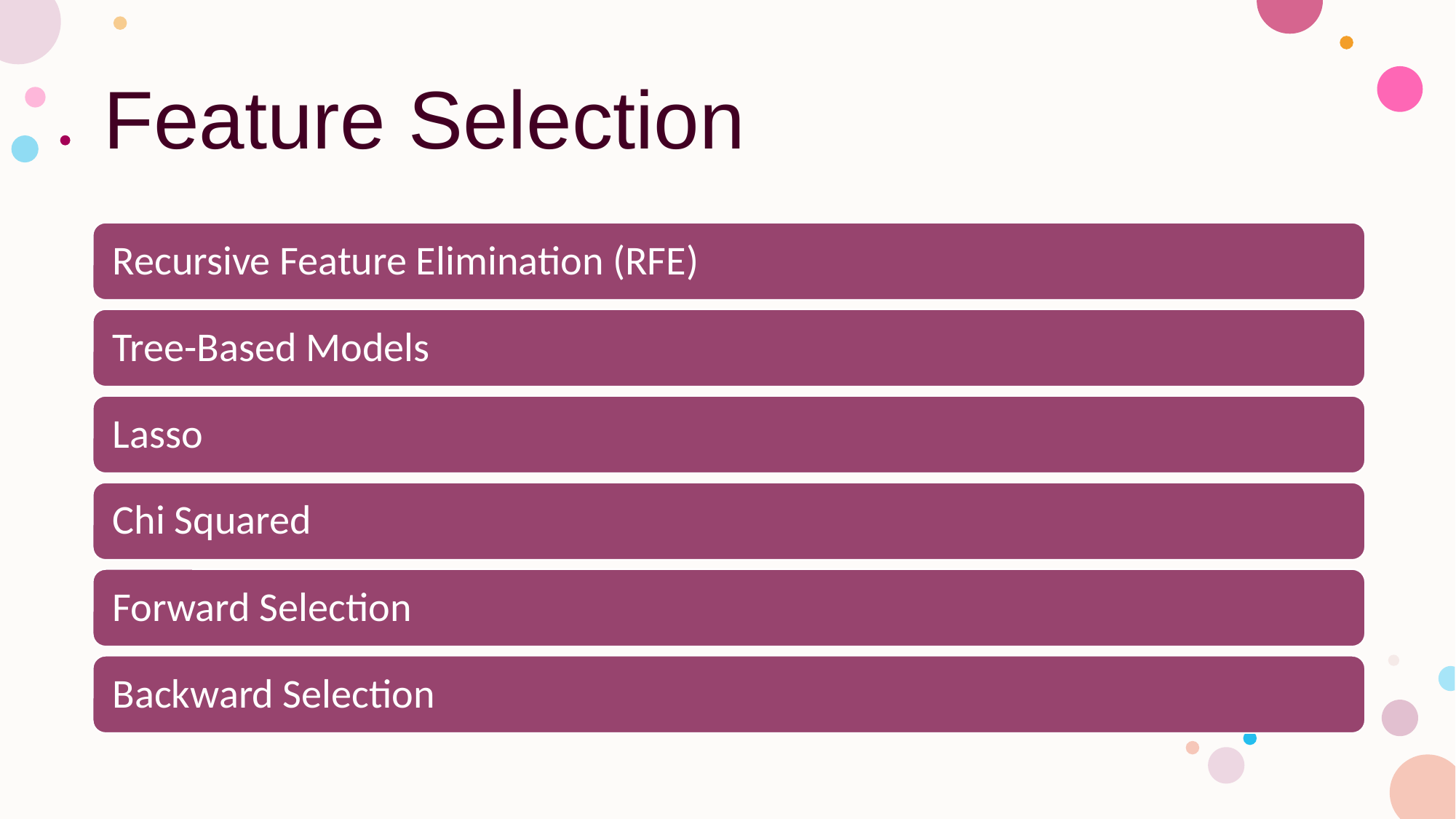

# Feature Selection
Recursive Feature Elimination (RFE)
Tree-Based Models
Lasso
Chi Squared
Forward Selection
Backward Selection